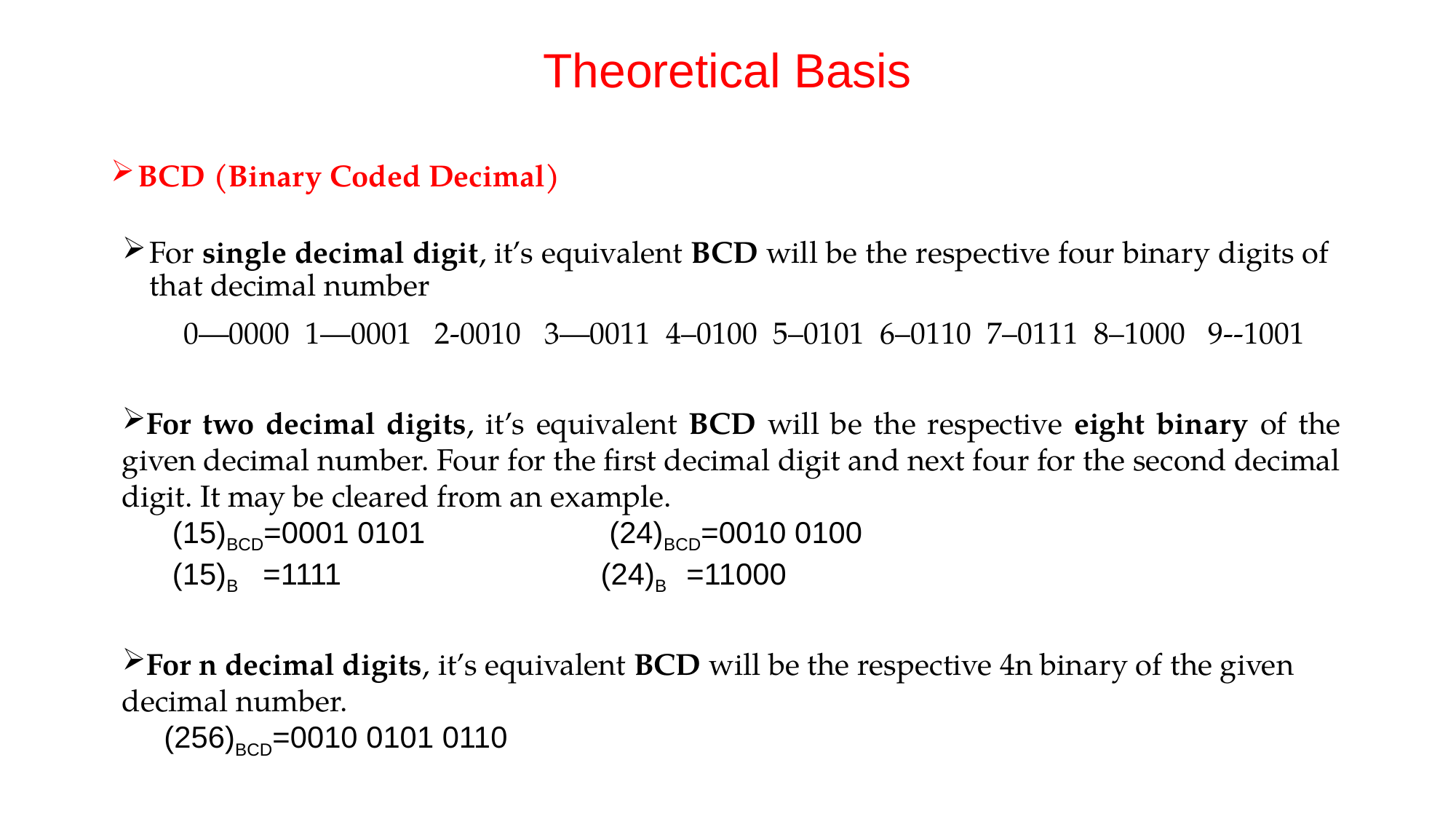

# Theoretical Basis
BCD (Binary Coded Decimal)
For single decimal digit, it’s equivalent BCD will be the respective four binary digits of that decimal number
        0—0000  1—0001   2-0010   3—0011  4–0100  5–0101  6–0110  7–0111  8–1000   9--1001
For two decimal digits, it’s equivalent BCD will be the respective eight binary of the given decimal number. Four for the first decimal digit and next four for the second decimal digit. It may be cleared from an example.
      (15)BCD=0001 0101                      (24)BCD=0010 0100
      (15)B     =1111                               (24)B    =11000
For n decimal digits, it’s equivalent BCD will be the respective 4n binary of the given decimal number.
     (256)BCD=0010 0101 0110